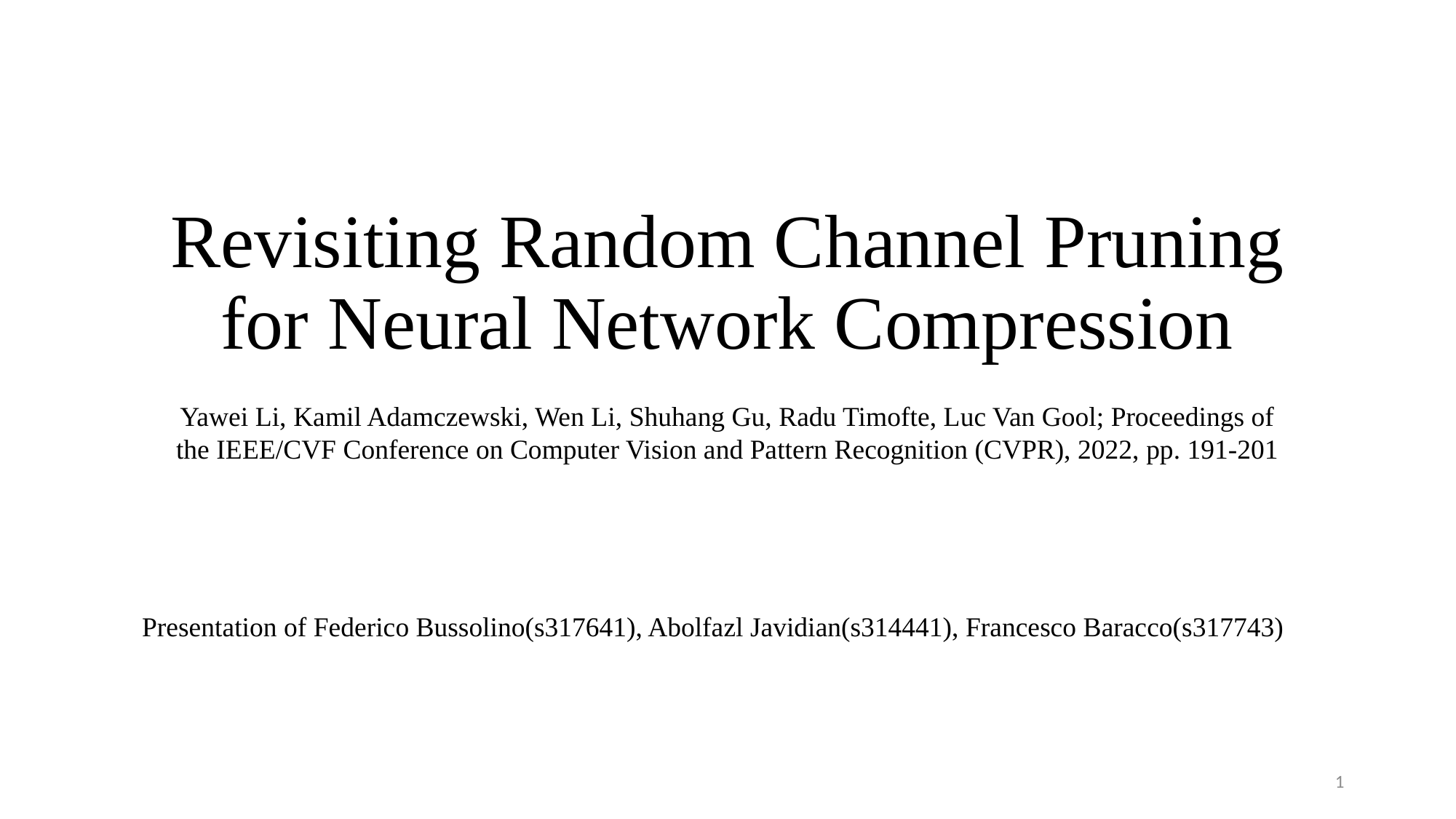

# Revisiting Random Channel Pruning for Neural Network Compression
Yawei Li, Kamil Adamczewski, Wen Li, Shuhang Gu, Radu Timofte, Luc Van Gool; Proceedings of the IEEE/CVF Conference on Computer Vision and Pattern Recognition (CVPR), 2022, pp. 191-201
Presentation of Federico Bussolino(s317641), Abolfazl Javidian(s314441), Francesco Baracco(s317743)
1